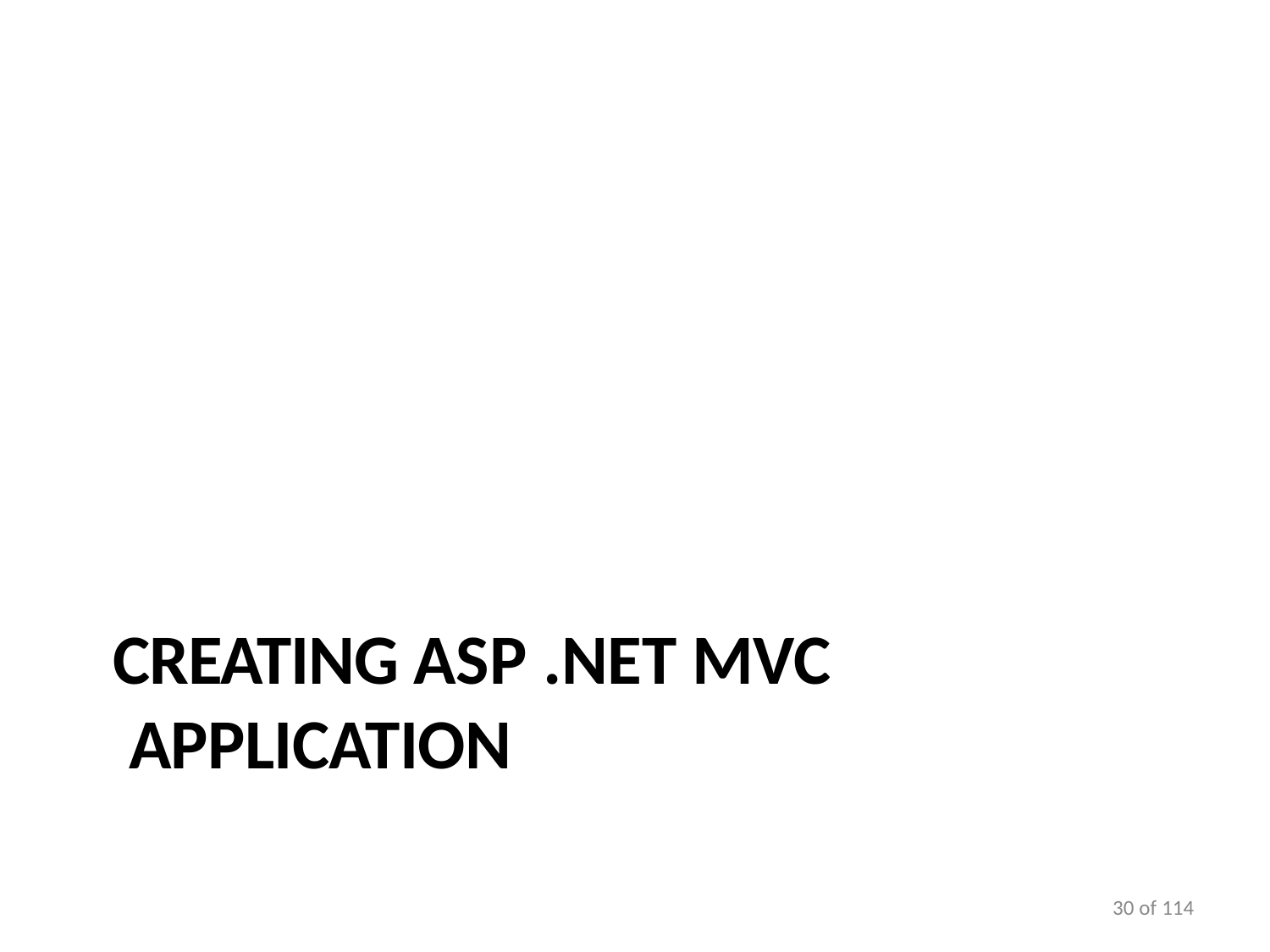

# CREATING ASP .NET MVC  APPLICATION
30 of 114